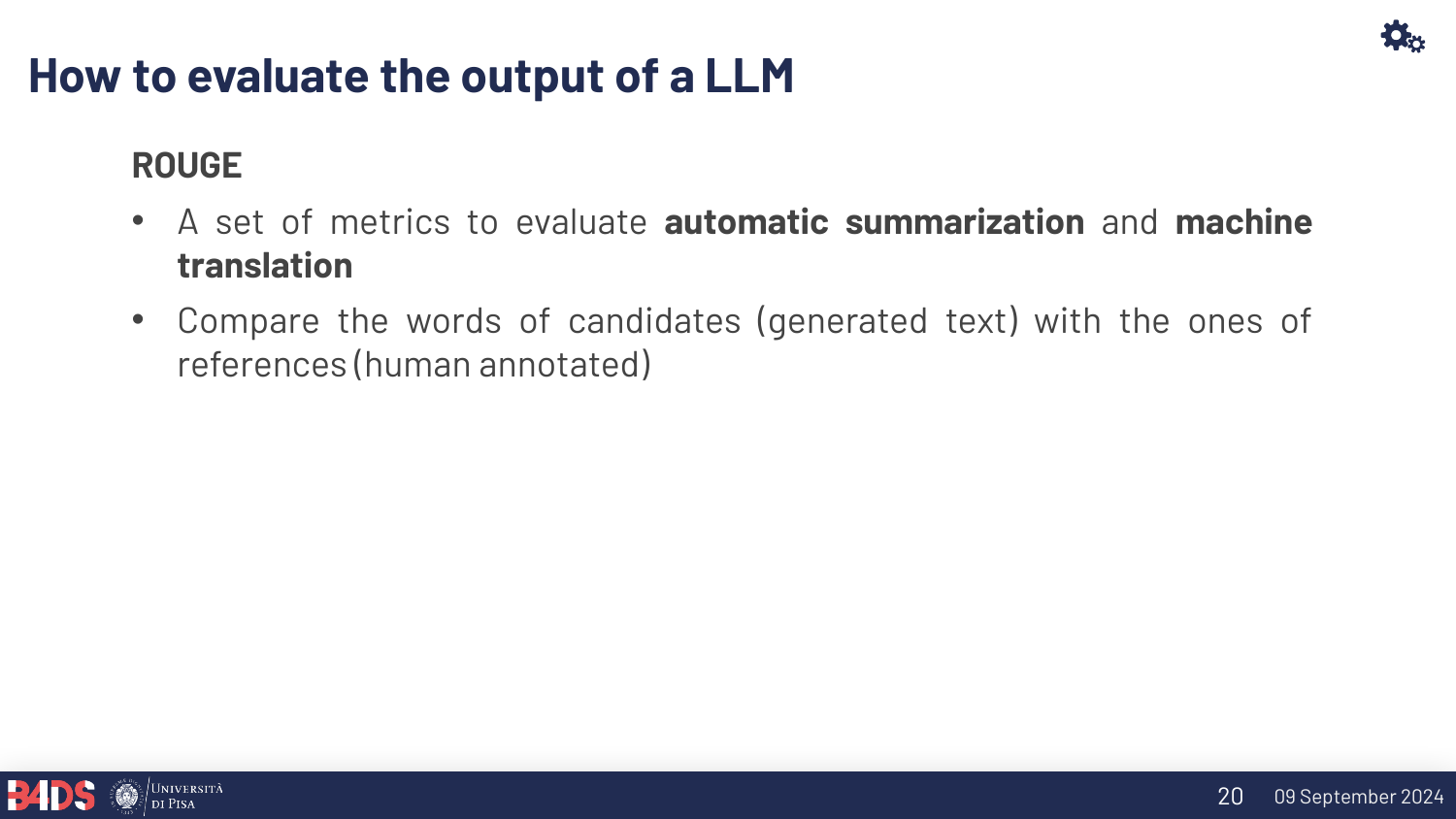

How to evaluate the output of a LLM

ROUGE
A set of metrics to evaluate automatic summarization and machine translation
Compare the words of candidates (generated text) with the ones of references (human annotated)